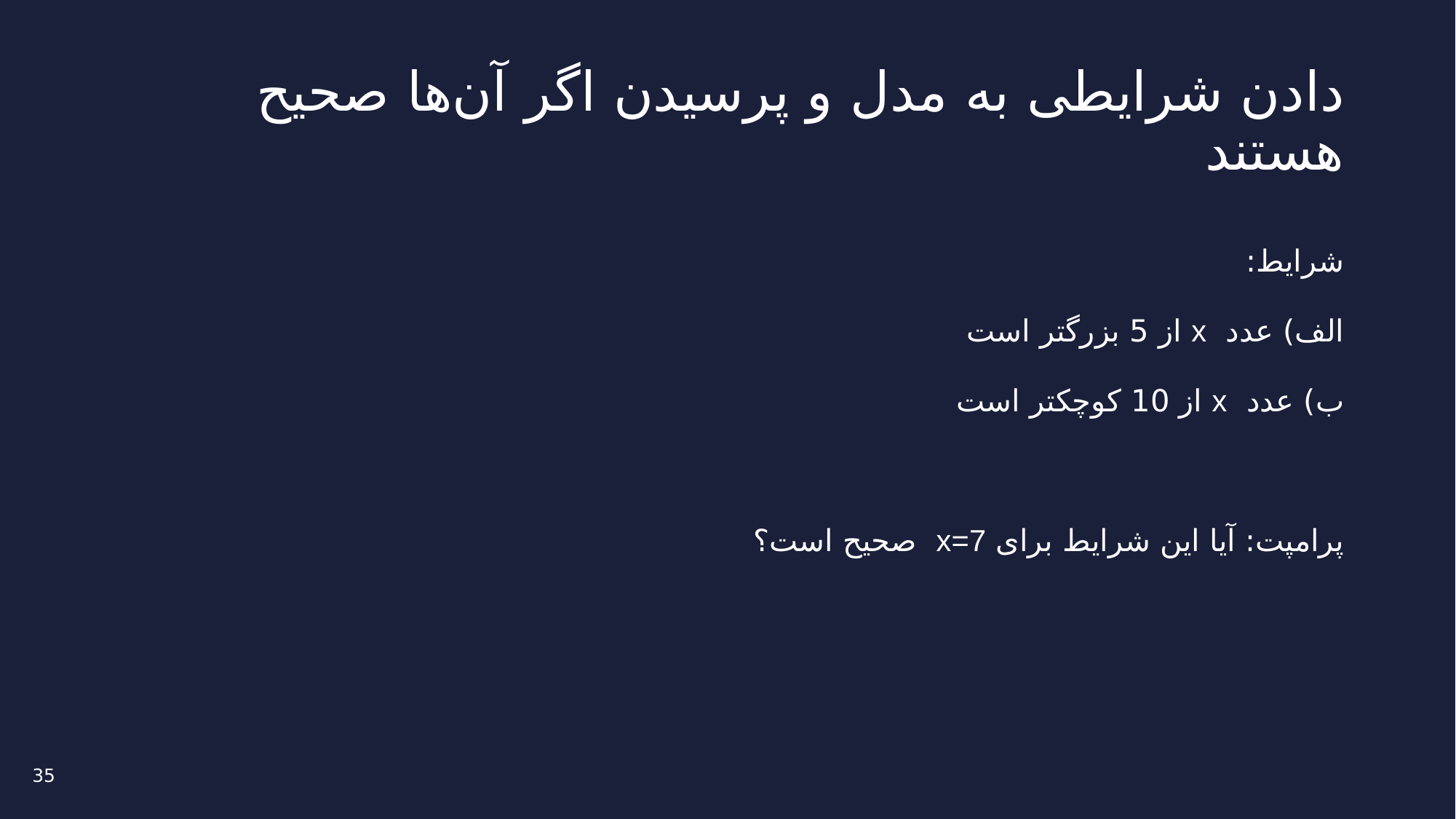

# دادن شرایطی به مدل و پرسیدن اگر آن‌ها صحیح هستند
شرایط:
الف) عدد  x از 5 بزرگتر است
ب) عدد  x از 10 کوچکتر است

پرامپت: آیا این شرایط برای x=7  صحیح است؟
35